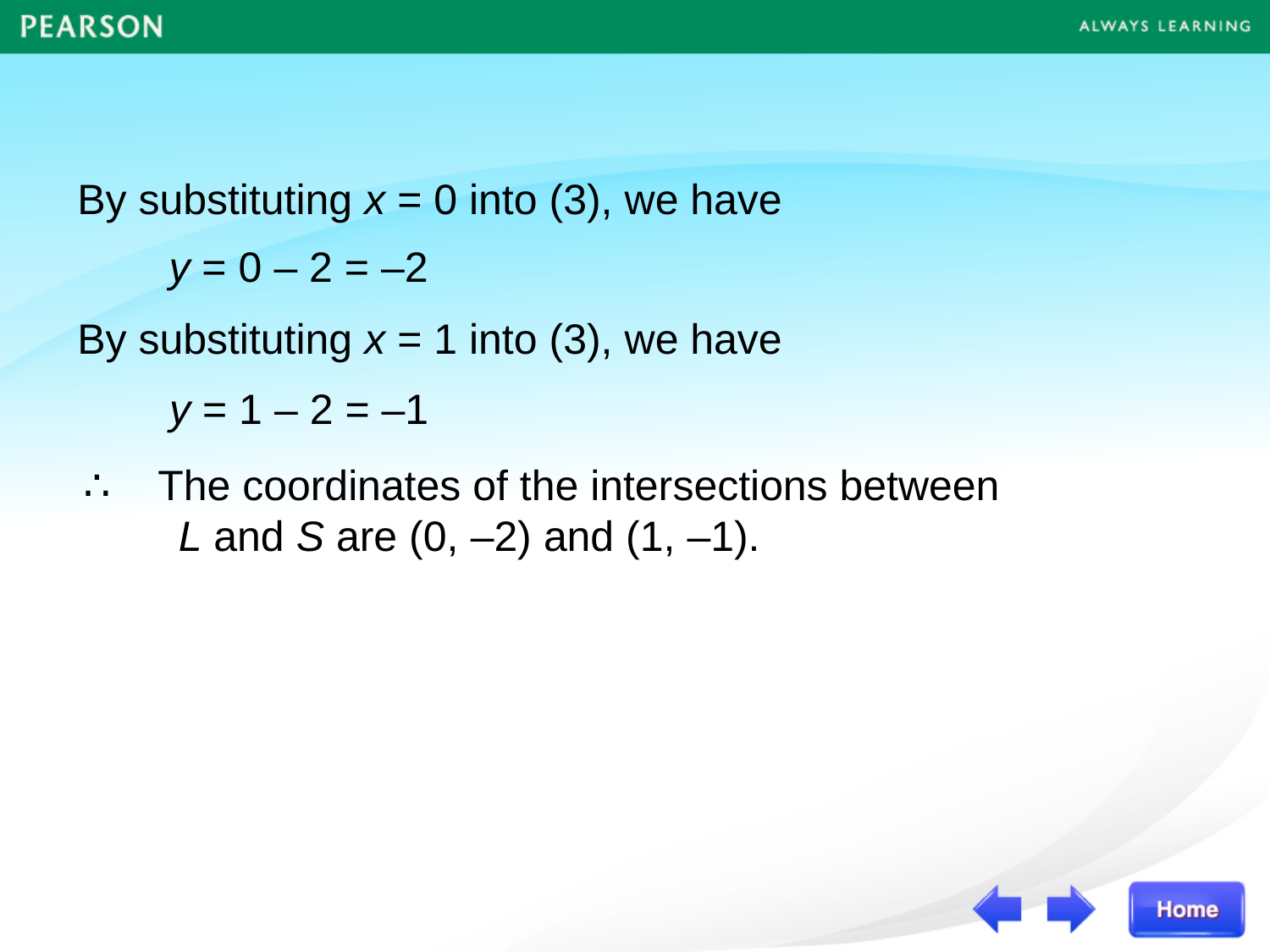

By substituting x = 0 into (3), we have
y = 0 – 2 = –2
By substituting x = 1 into (3), we have
y = 1 – 2 = –1
∴    The coordinates of the intersections between
        L and S are (0, –2) and (1, –1).